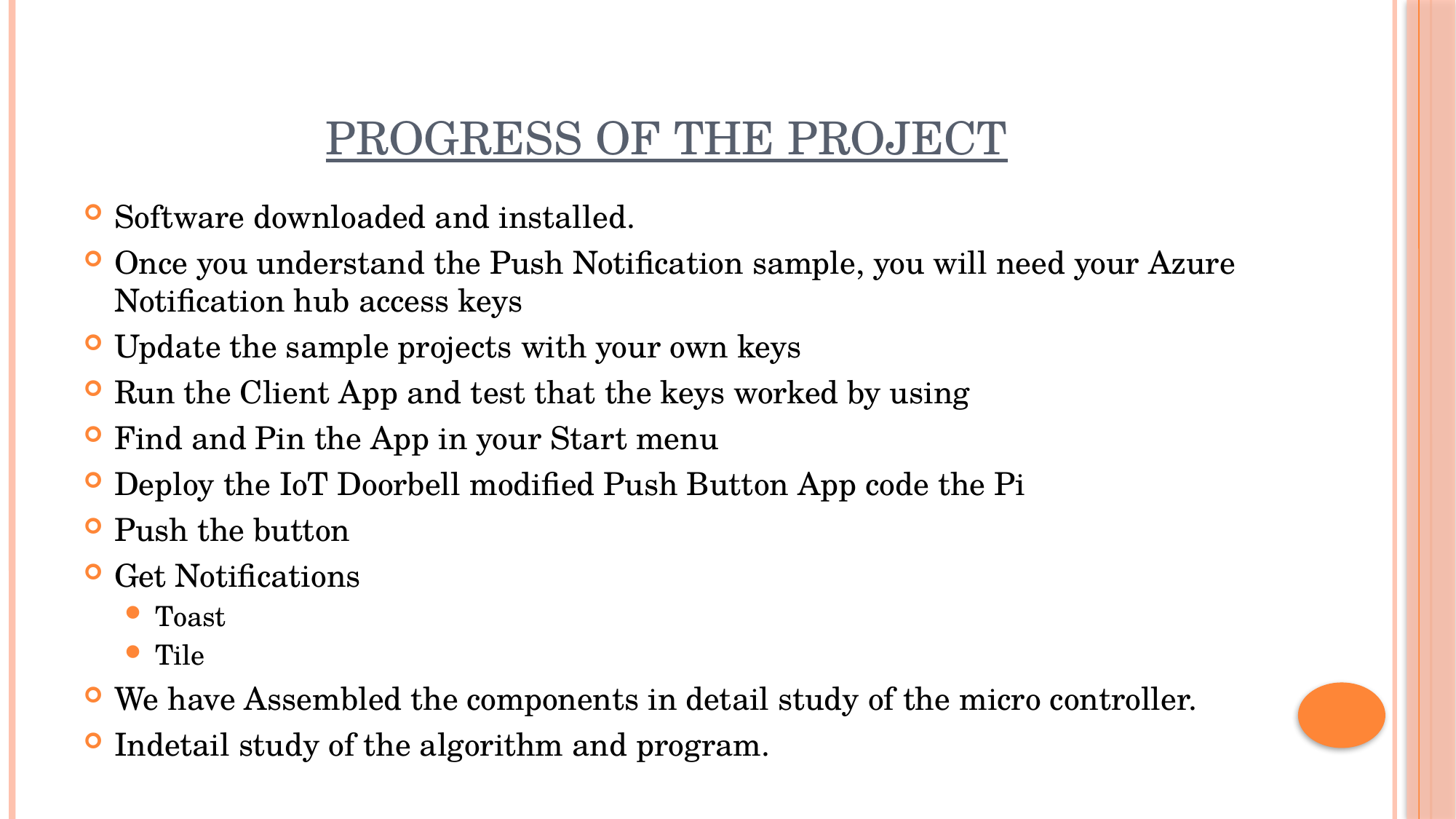

# Progress of the Project
Software downloaded and installed.
Once you understand the Push Notification sample, you will need your Azure Notification hub access keys
Update the sample projects with your own keys
Run the Client App and test that the keys worked by using
Find and Pin the App in your Start menu
Deploy the IoT Doorbell modified Push Button App code the Pi
Push the button
Get Notifications
Toast
Tile
We have Assembled the components in detail study of the micro controller.
Indetail study of the algorithm and program.